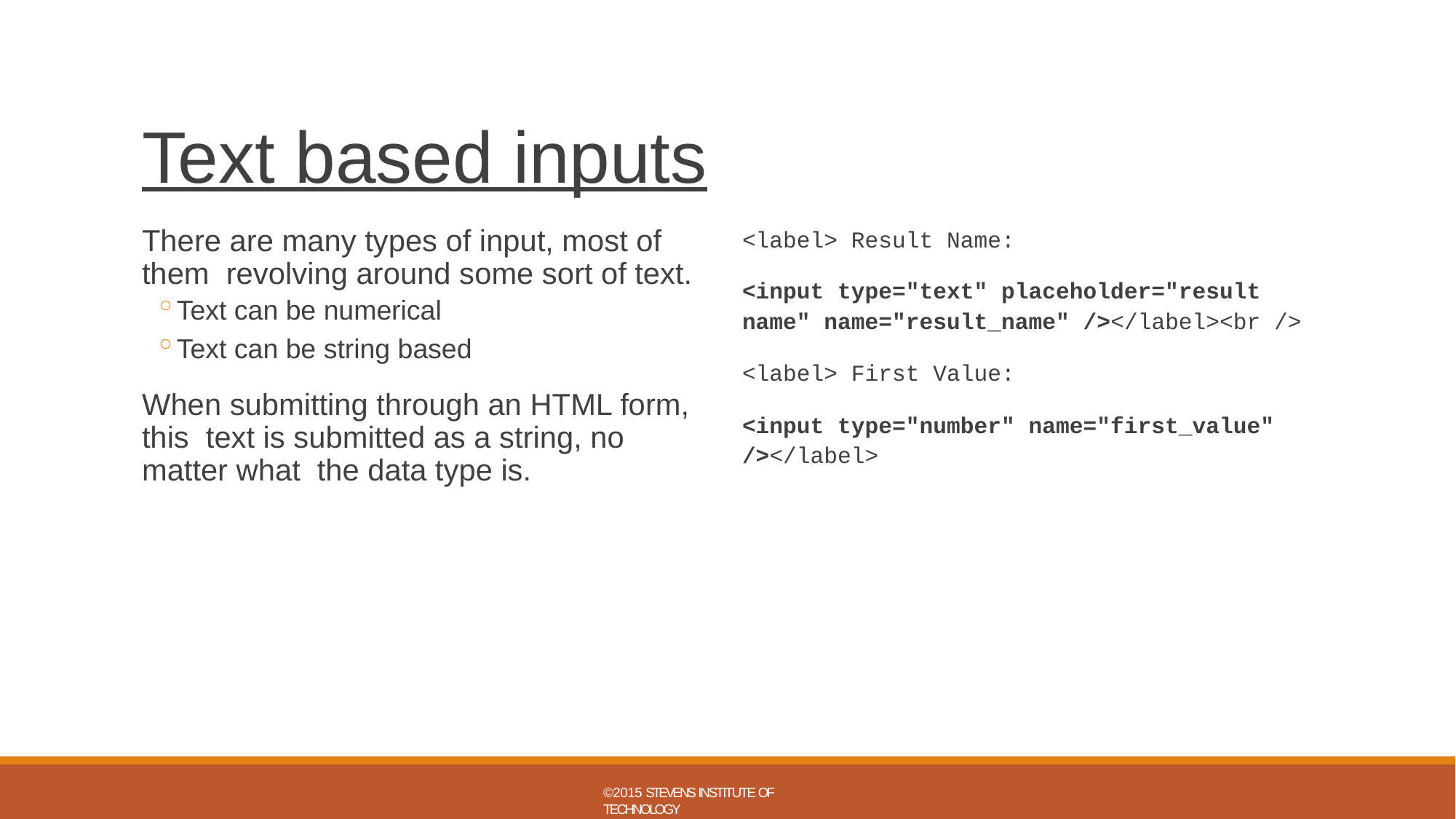

# Text based inputs
There are many types of input, most of them  revolving around some sort of text.
Text can be numerical
Text can be string based
When submitting through an HTML form, this  text is submitted as a string, no matter what  the data type is.
<label> Result Name:
<input type="text" placeholder="result  name" name="result_name" /></label><br />

<label> First Value:

<input type="number" name="first_value"
/></label>
©2015 STEVENS INSTITUTE OF TECHNOLOGY